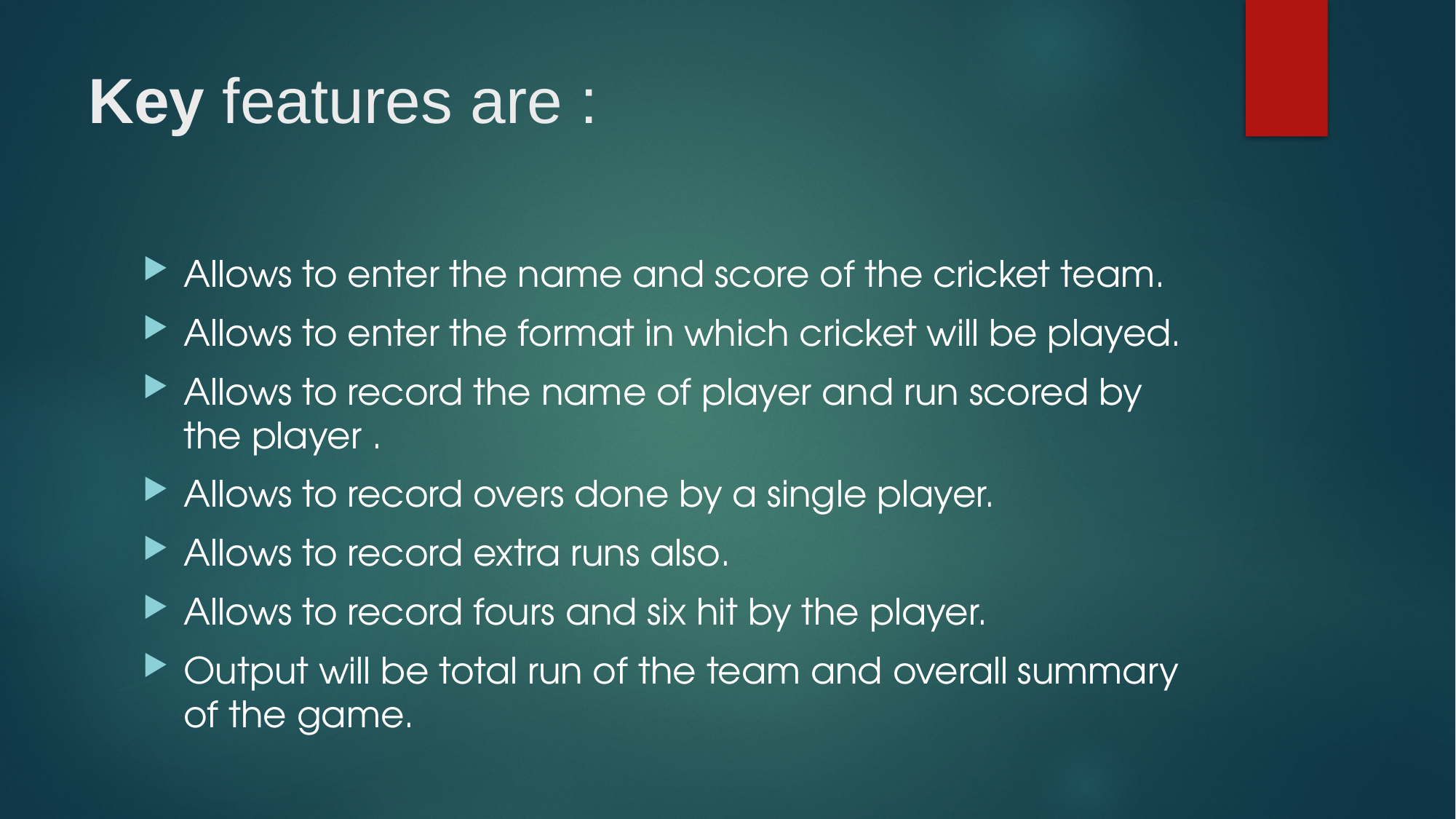

# Key features are :
Allows to enter the name and score of the cricket team.
Allows to enter the format in which cricket will be played.
Allows to record the name of player and run scored by the player .
Allows to record overs done by a single player.
Allows to record extra runs also.
Allows to record fours and six hit by the player.
Output will be total run of the team and overall summary of the game.